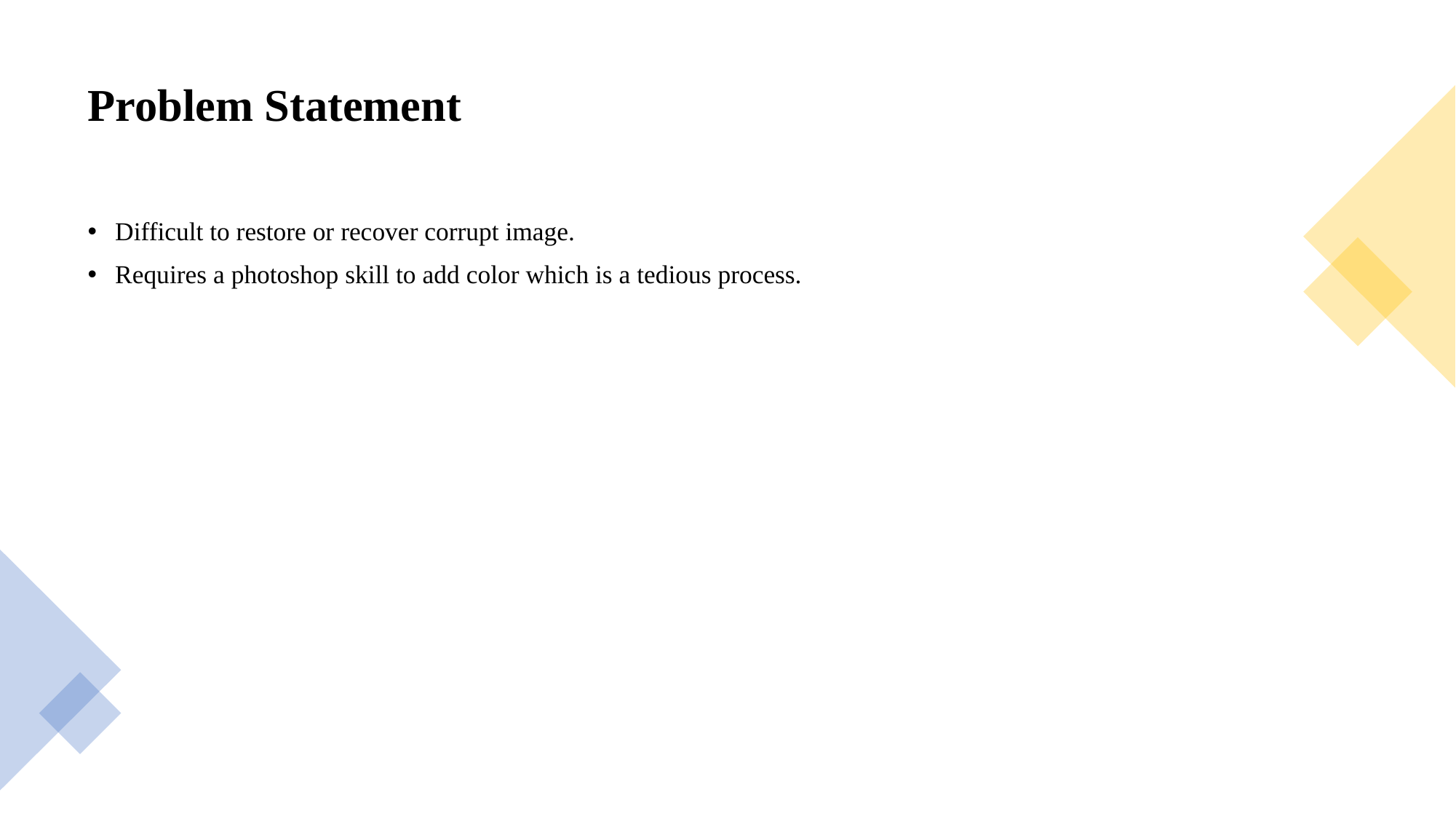

# Problem Statement

Difficult to restore or recover corrupt image.
Requires a photoshop skill to add color which is a tedious process.